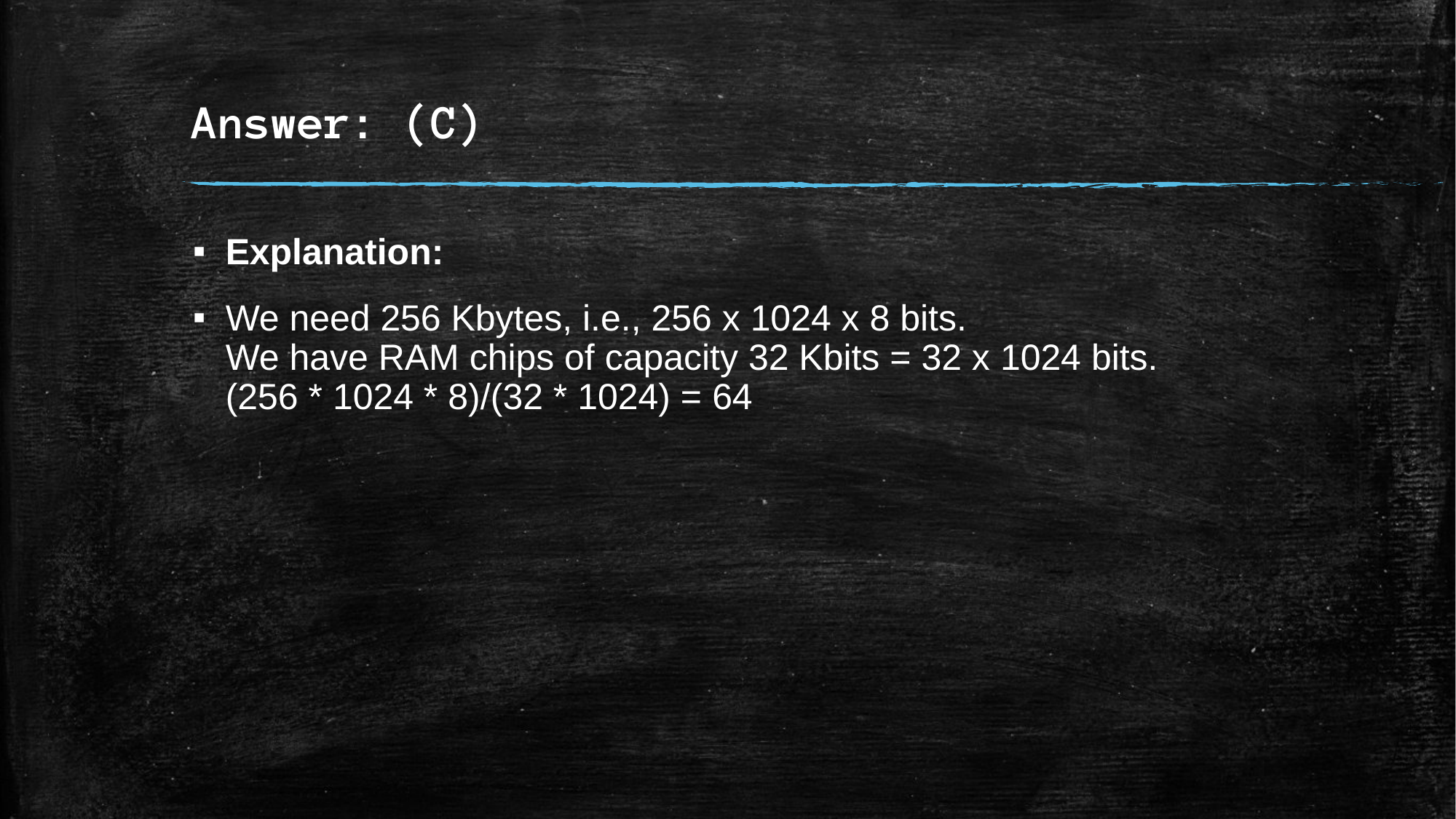

# Answer: (C)
Explanation:
We need 256 Kbytes, i.e., 256 x 1024 x 8 bits.
We have RAM chips of capacity 32 Kbits = 32 x 1024 bits.
(256 * 1024 * 8)/(32 * 1024) = 64